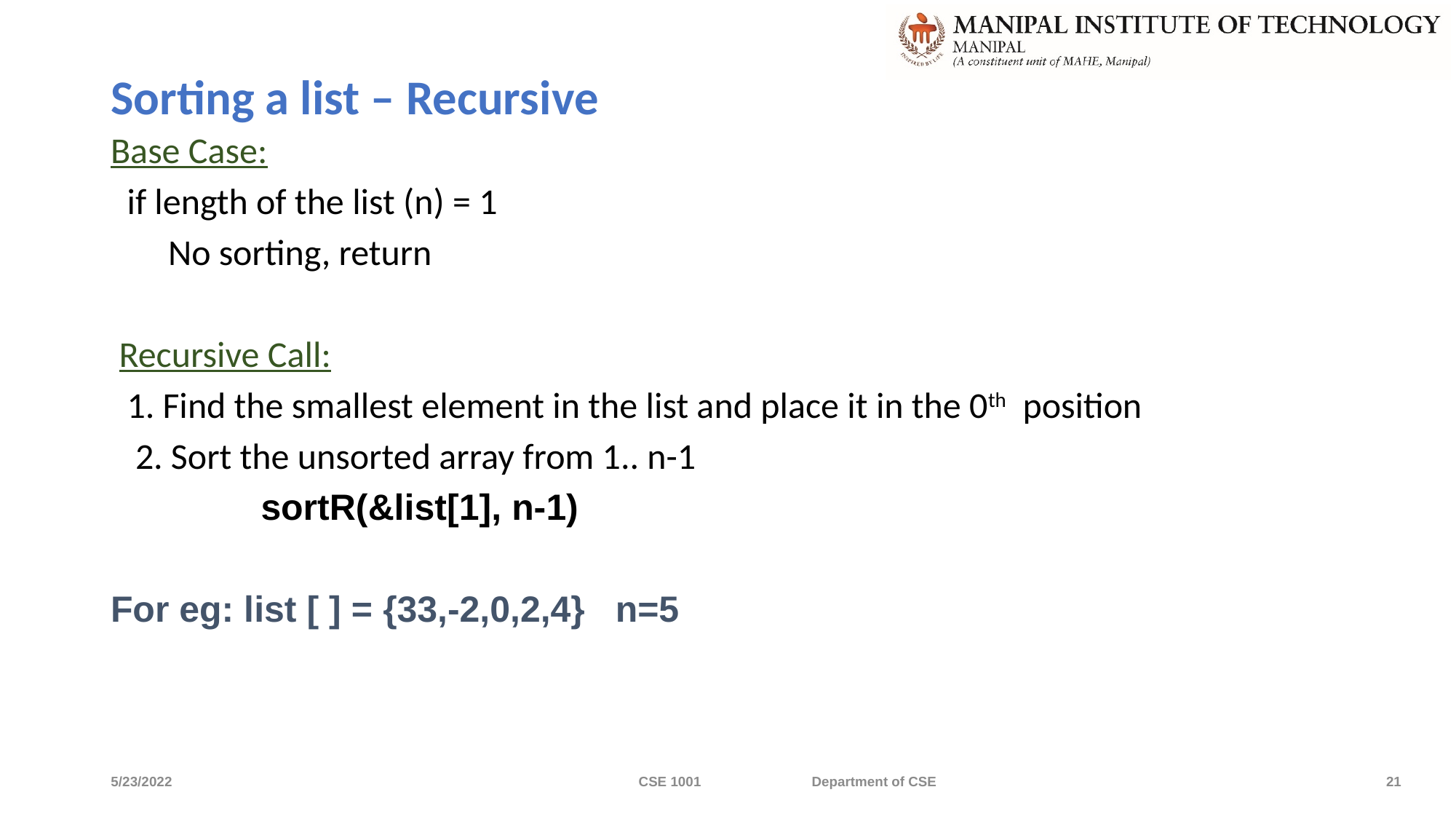

# Sorting a list – Recursive
Base Case:
  if length of the list (n) = 1
       No sorting, return

 Recursive Call:
  1. Find the smallest element in the list and place it in the 0th  position
   2. Sort the unsorted array from 1.. n-1
		sortR(&list[1], n-1)

For eg: list [ ] = {33,-2,0,2,4}   n=5
5/23/2022
CSE 1001                             Department of CSE
21